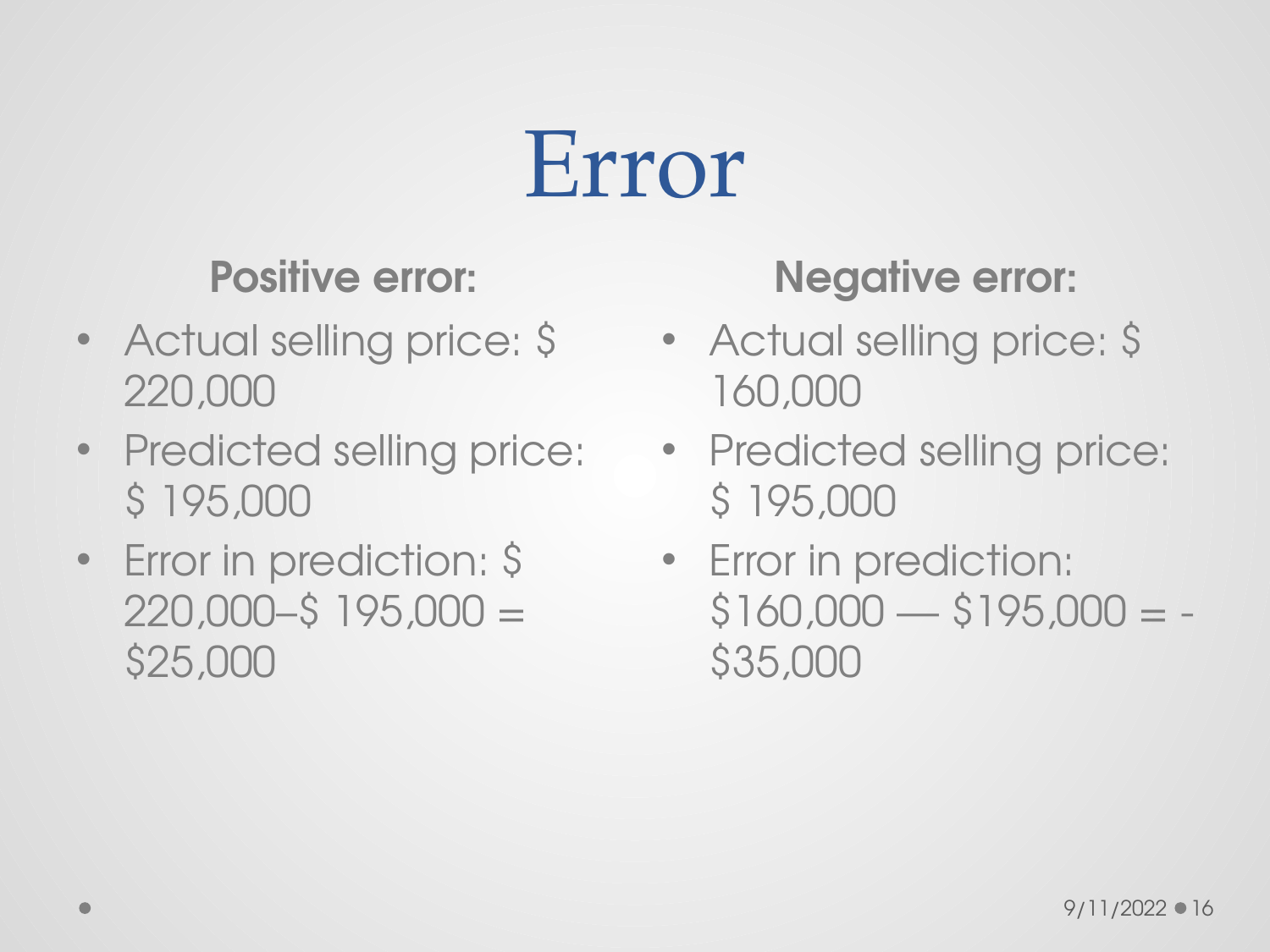

# Error
Positive error:
Negative error:
Actual selling price: $ 220,000
Predicted selling price: $ 195,000
Error in prediction: $ 220,000–$ 195,000 = $25,000

Actual selling price: $ 160,000
Predicted selling price: $ 195,000
Error in prediction: $160,000 — $195,000 = -$35,000

9/11/2022
16